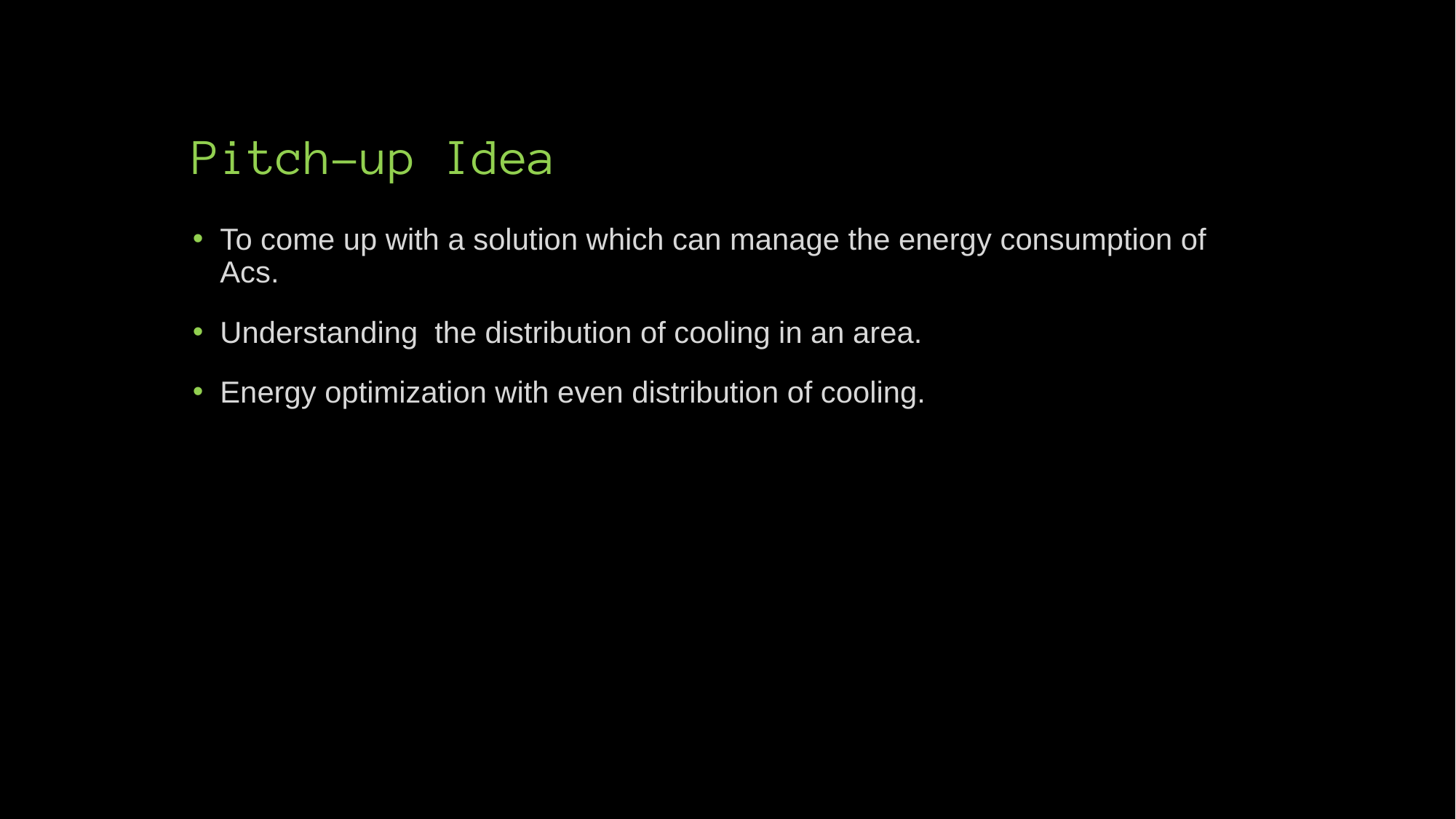

# Pitch-up Idea
To come up with a solution which can manage the energy consumption of Acs.
Understanding  the distribution of cooling in an area.
Energy optimization with even distribution of cooling.